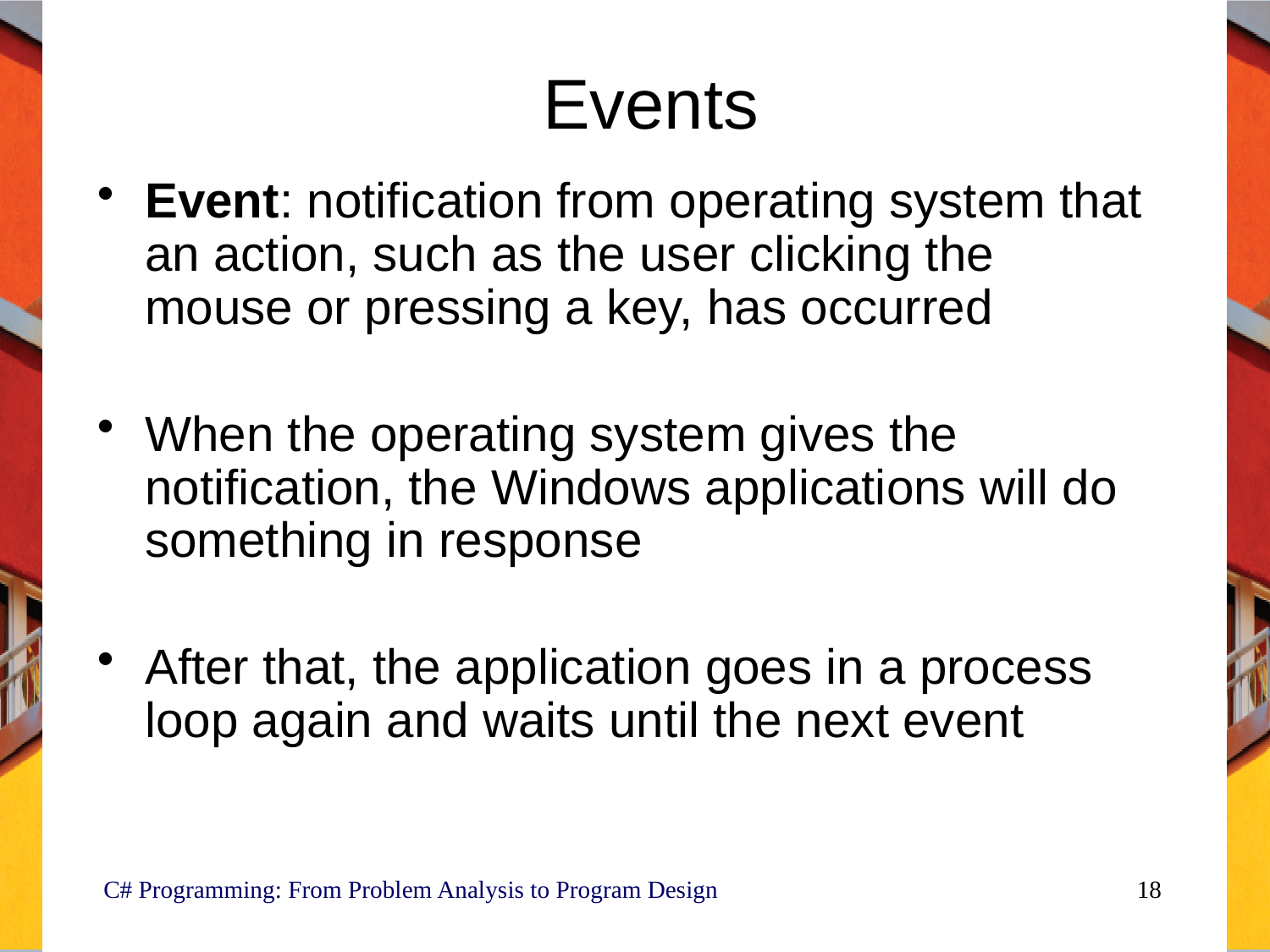

# Events
Event: notification from operating system that an action, such as the user clicking the mouse or pressing a key, has occurred

When the operating system gives the notification, the Windows applications will do something in response

After that, the application goes in a process loop again and waits until the next event

 C# Programming: From Problem Analysis to Program Design
18